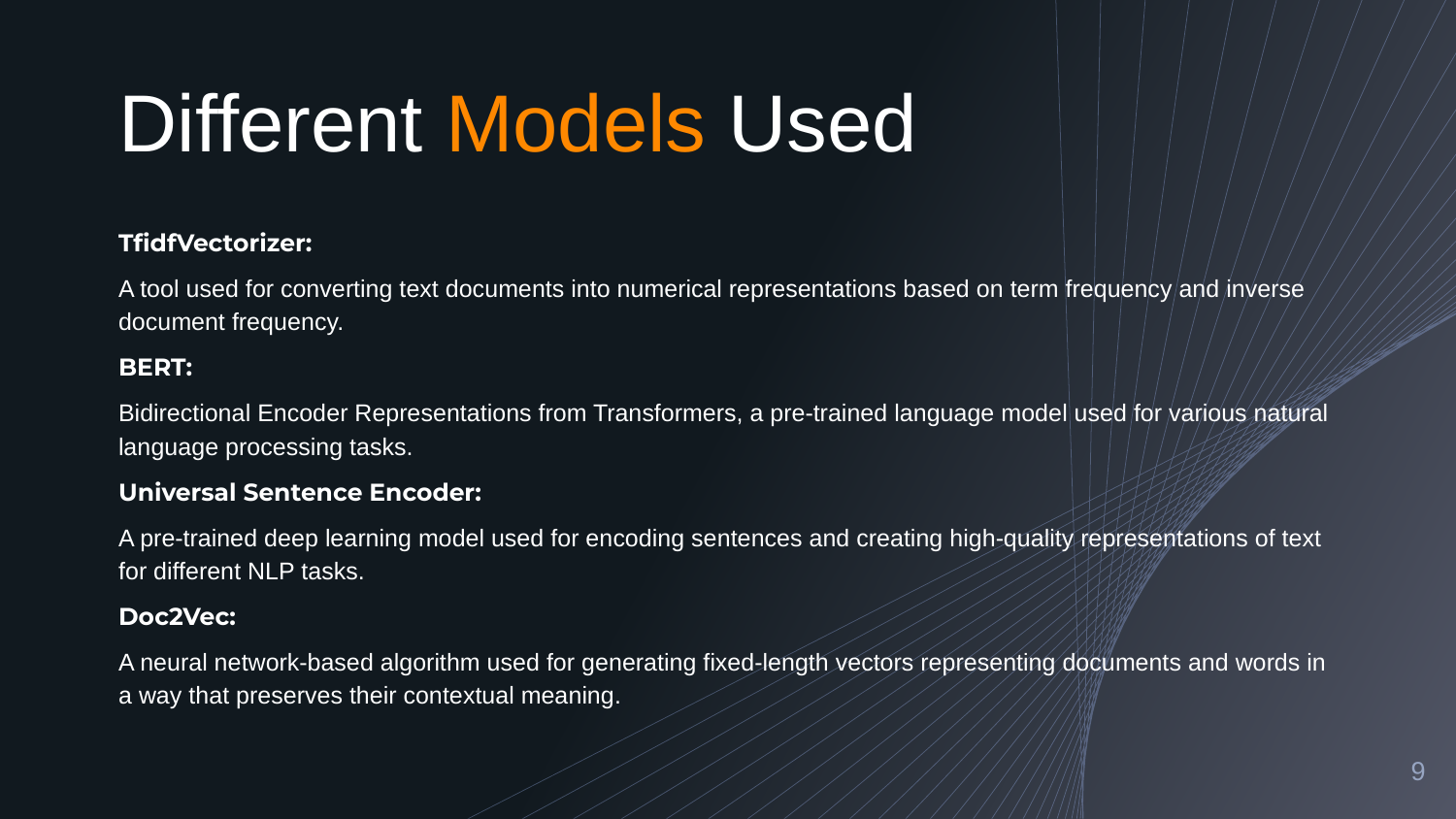

# Different Models Used

TfidfVectorizer:
A tool used for converting text documents into numerical representations based on term frequency and inverse document frequency.
BERT:
Bidirectional Encoder Representations from Transformers, a pre-trained language model used for various natural language processing tasks.
Universal Sentence Encoder:
A pre-trained deep learning model used for encoding sentences and creating high-quality representations of text for different NLP tasks.
Doc2Vec:
A neural network-based algorithm used for generating fixed-length vectors representing documents and words in a way that preserves their contextual meaning.

9